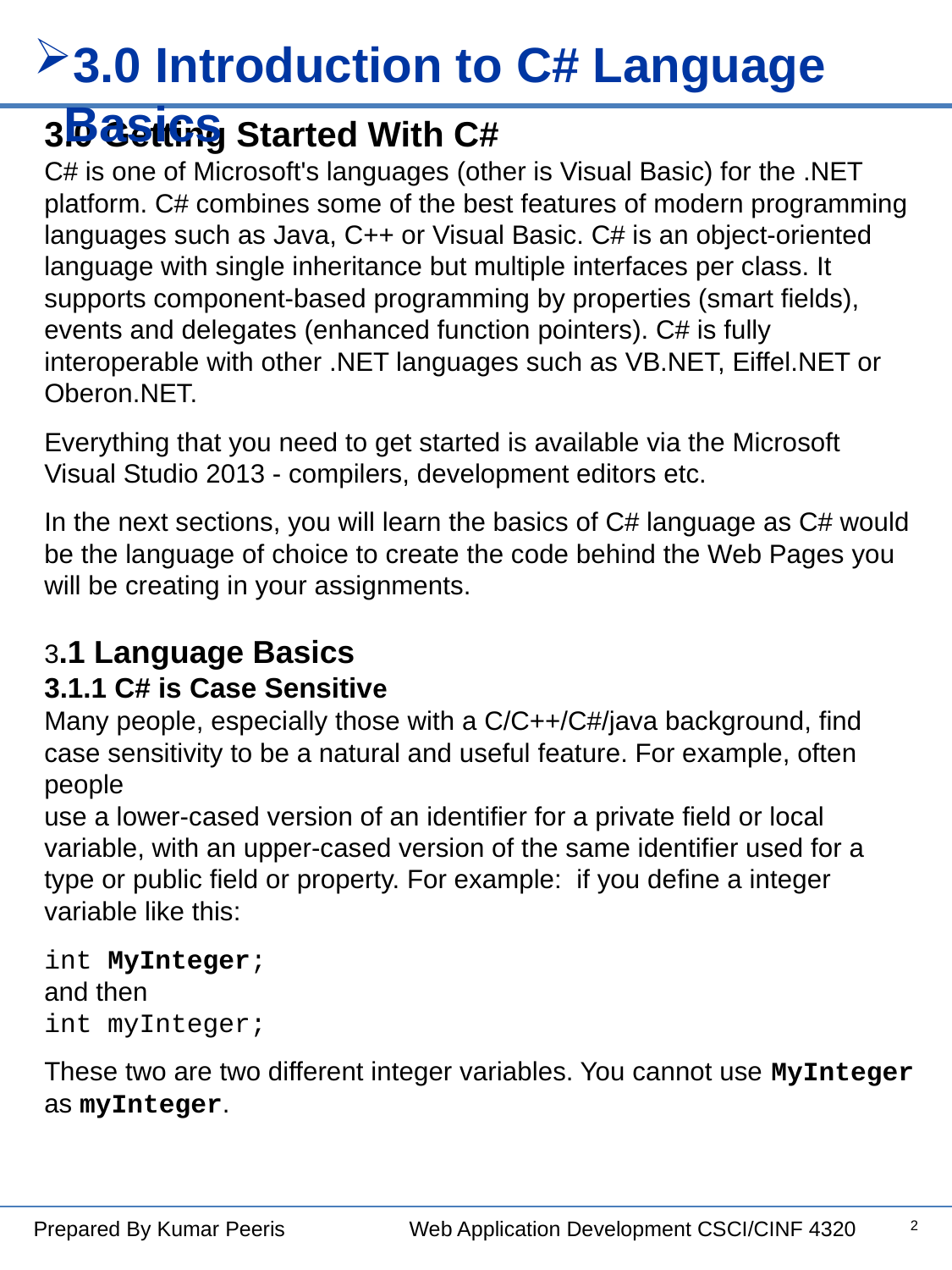

3.0 Introduction to C# Language Basics
3.0 Getting Started With C#
C# is one of Microsoft's languages (other is Visual Basic) for the .NET platform. C# combines some of the best features of modern programming languages such as Java, C++ or Visual Basic. C# is an object-oriented language with single inheritance but multiple interfaces per class. It supports component-based programming by properties (smart fields), events and delegates (enhanced function pointers). C# is fully interoperable with other .NET languages such as VB.NET, Eiffel.NET or Oberon.NET.

Everything that you need to get started is available via the Microsoft Visual Studio 2013 - compilers, development editors etc.

In the next sections, you will learn the basics of C# language as C# would
be the language of choice to create the code behind the Web Pages you
will be creating in your assignments.

3.1 Language Basics
3.1.1 C# is Case Sensitive
Many people, especially those with a C/C++/C#/java background, find case sensitivity to be a natural and useful feature. For example, often people
use a lower-cased version of an identifier for a private field or local variable, with an upper-cased version of the same identifier used for a type or public field or property. For example:  if you define a integer variable like this:

int MyInteger;
and then
int myInteger;

These two are two different integer variables. You cannot use MyInteger as myInteger.
2
Prepared By Kumar Peeris                     Web Application Development CSCI/CINF 4320